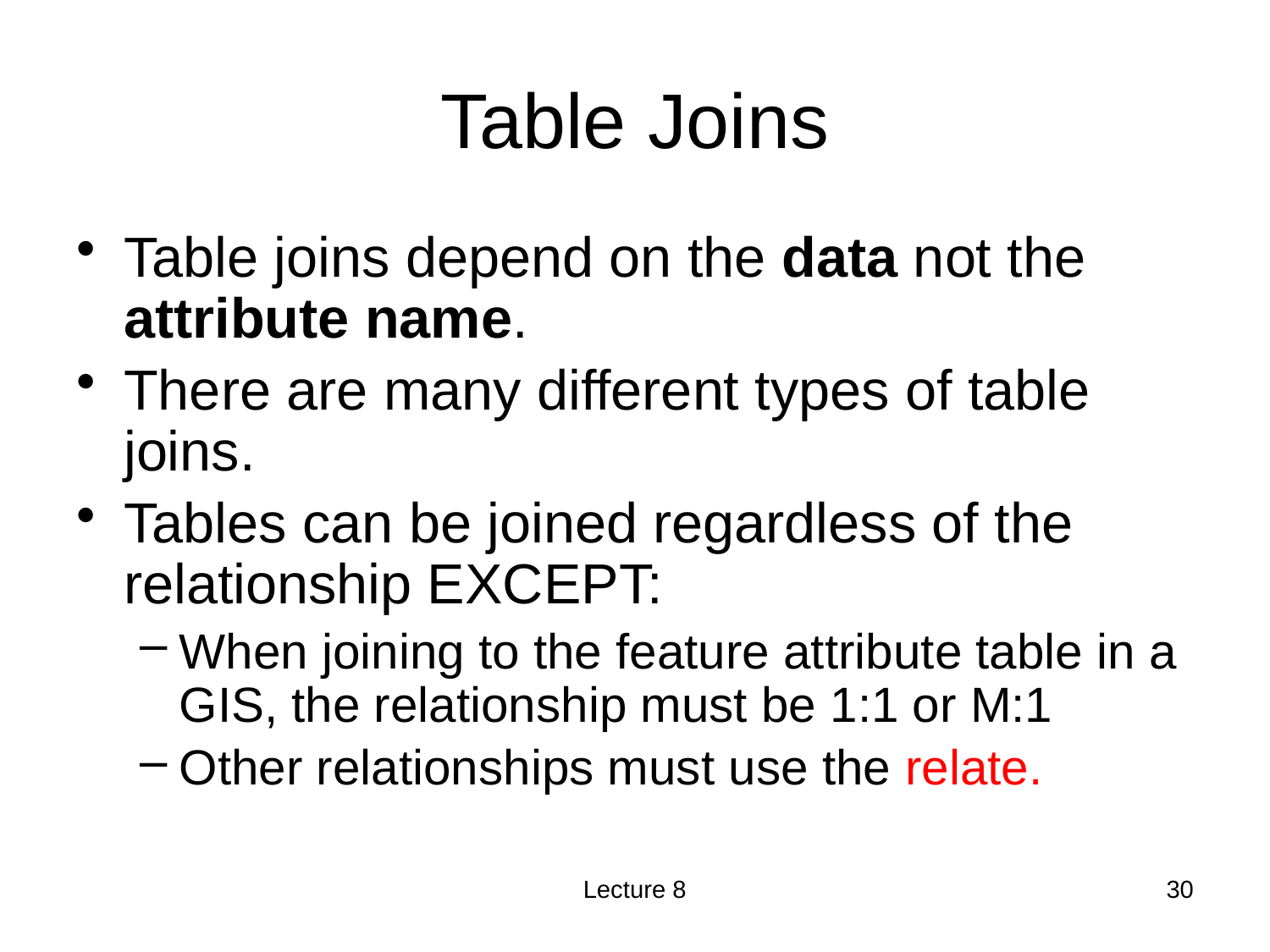

Table Joins
Table joins depend on the data not the attribute name.
There are many different types of table joins.
Tables can be joined regardless of the relationship EXCEPT:
When joining to the feature attribute table in a GIS, the relationship must be 1:1 or M:1
Other relationships must use the relate.
Lecture 8
30